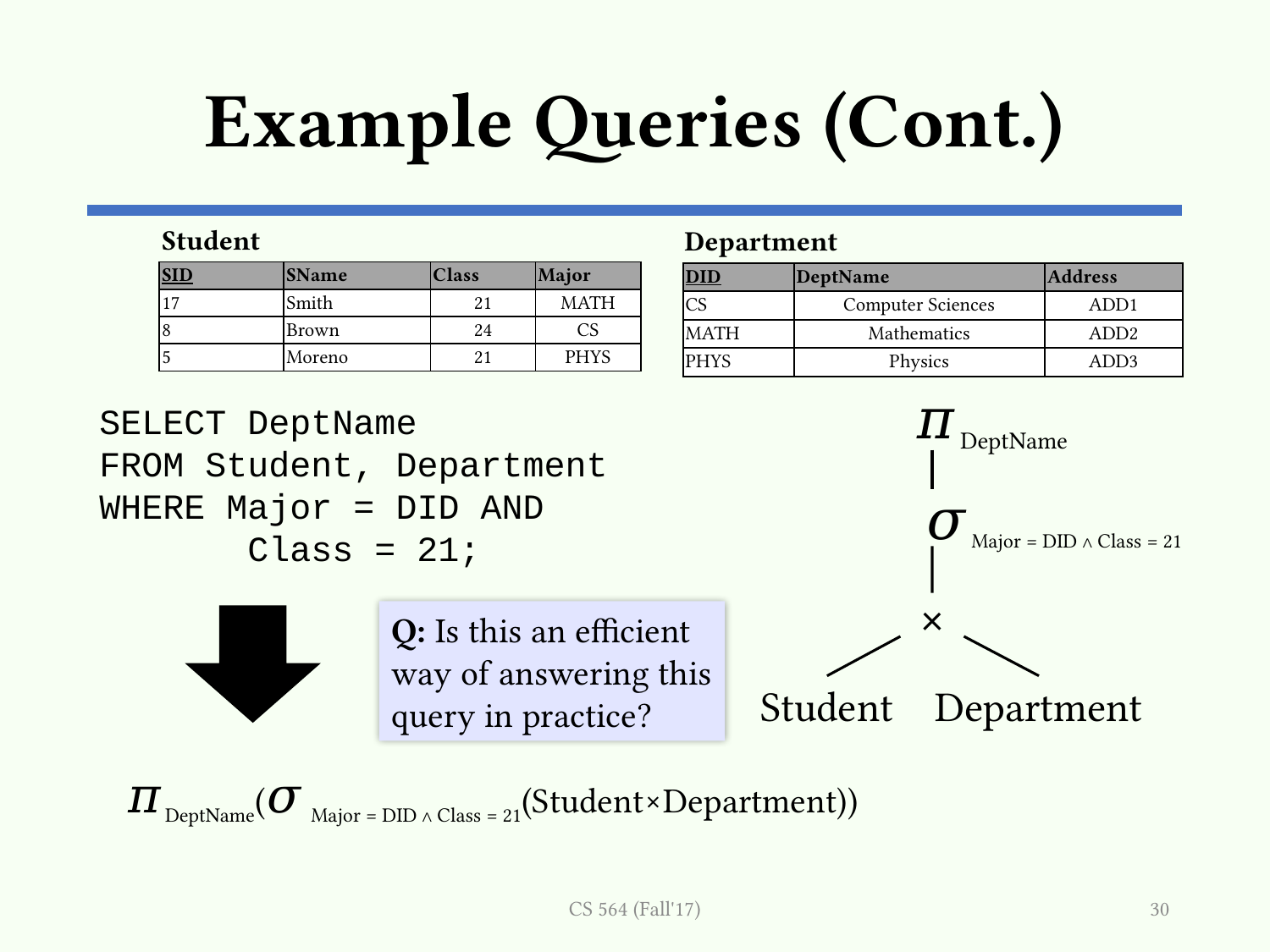

# Example Queries (Cont.)
Student
Department
| SID | SName | Class | Major |
| --- | --- | --- | --- |
| 17 | Smith | 21 | MATH |
| 8 | Brown | 24 | CS |
| 5 | Moreno | 21 | PHYS |
| DID | DeptName | Address |
| --- | --- | --- |
| CS | Computer Sciences | ADD1 |
| MATH | Mathematics | ADD2 |
| PHYS | Physics | ADD3 |
           𝜋DeptName
SELECT DeptName
FROM Student, Department
WHERE Major = DID AND
	 Class = 21;
                       𝜎Major = DID ∧ Class = 21
×

Q: Is this an efficient way of answering this query in practice?
Department
Student
𝜋DeptName(𝜎 Major = DID ∧ Class = 21(Student×Department))
CS 564 (Fall'17)
30